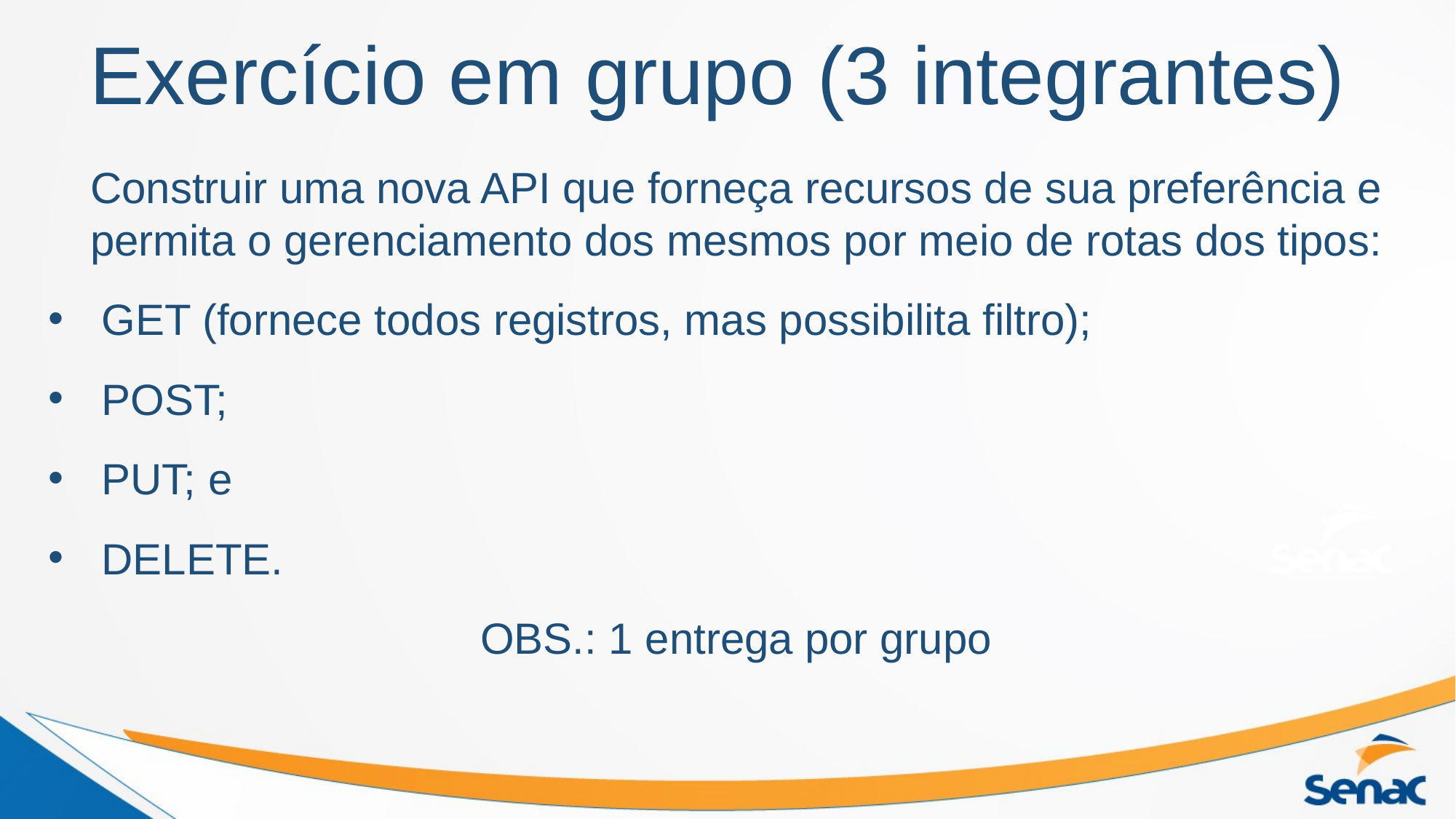

Exercício em grupo (3 integrantes)
Construir uma nova API que forneça recursos de sua preferência e permita o gerenciamento dos mesmos por meio de rotas dos tipos:
GET (fornece todos registros, mas possibilita filtro);
POST;
PUT; e
DELETE.
OBS.: 1 entrega por grupo